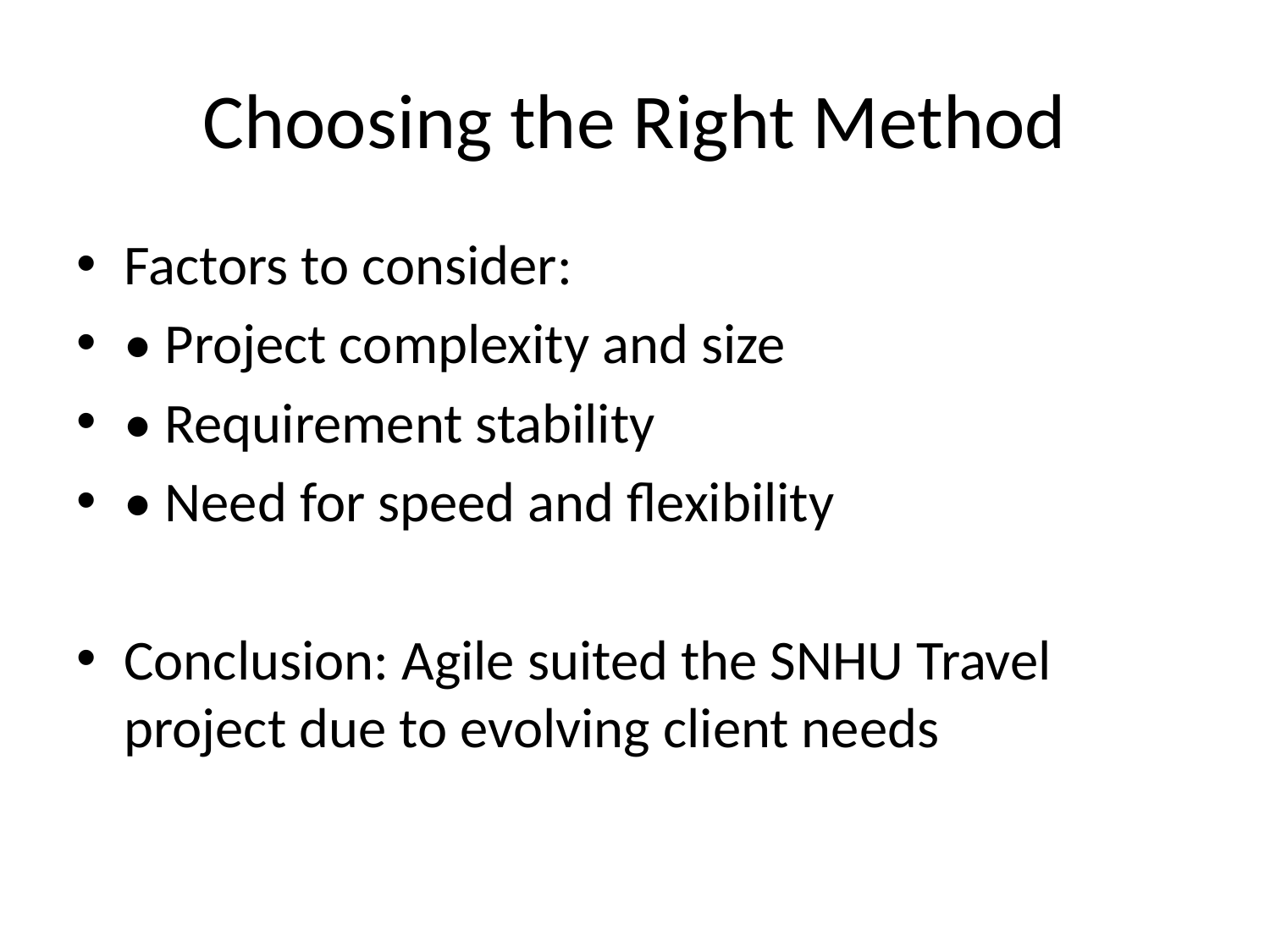

# Choosing the Right Method
Factors to consider:
• Project complexity and size
• Requirement stability
• Need for speed and flexibility

Conclusion: Agile suited the SNHU Travel project due to evolving client needs